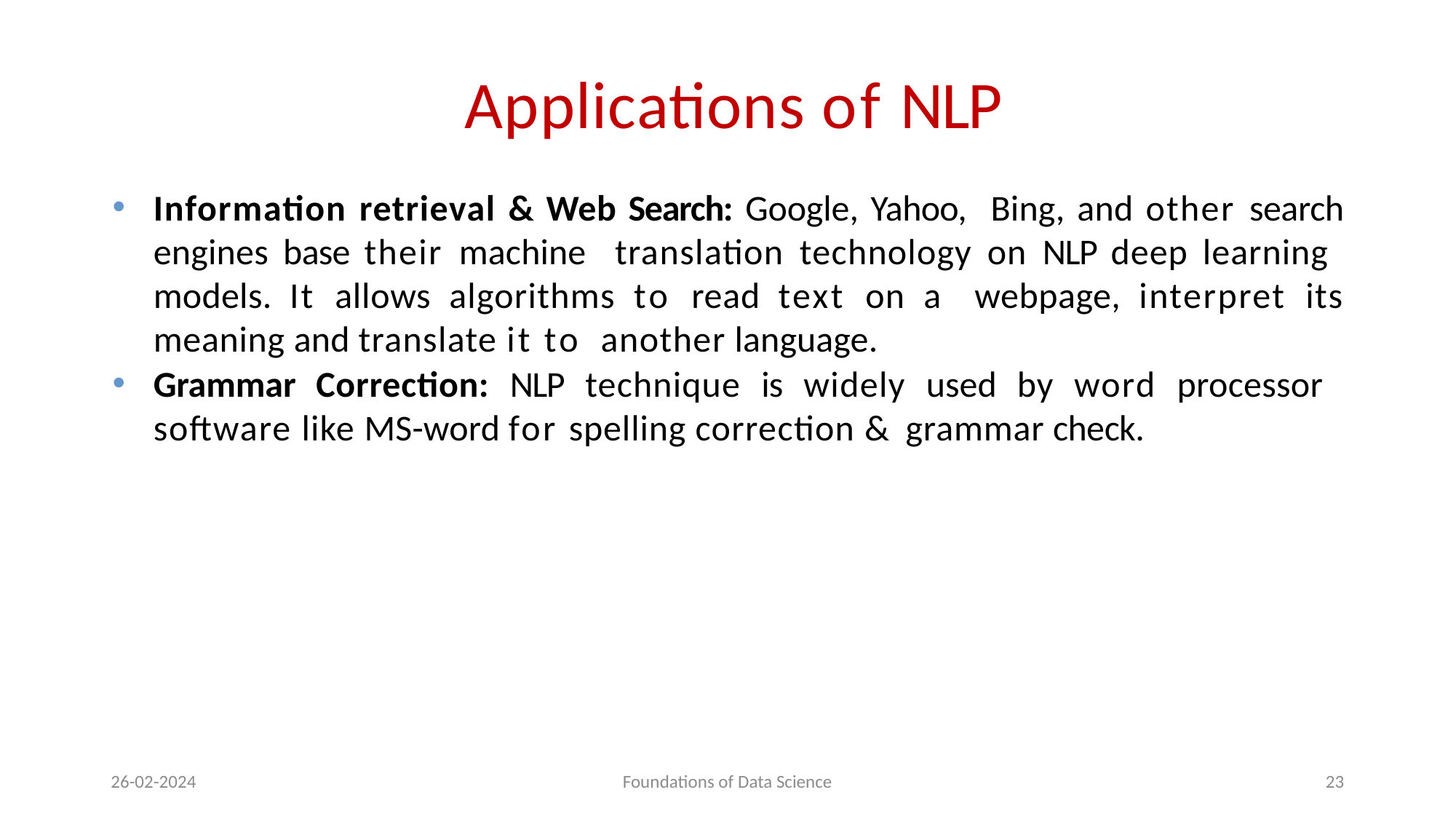

# Applications of NLP
Information retrieval & Web Search: Google, Yahoo,  Bing, and other search engines base their machine  translation technology on NLP deep learning  models. It allows algorithms to read text on a  webpage, interpret its meaning and translate it to  another language.
Grammar Correction: NLP technique is widely used by word processor  software like MS-word for spelling correction &  grammar check.

26-02-2024
Foundations of Data Science
23